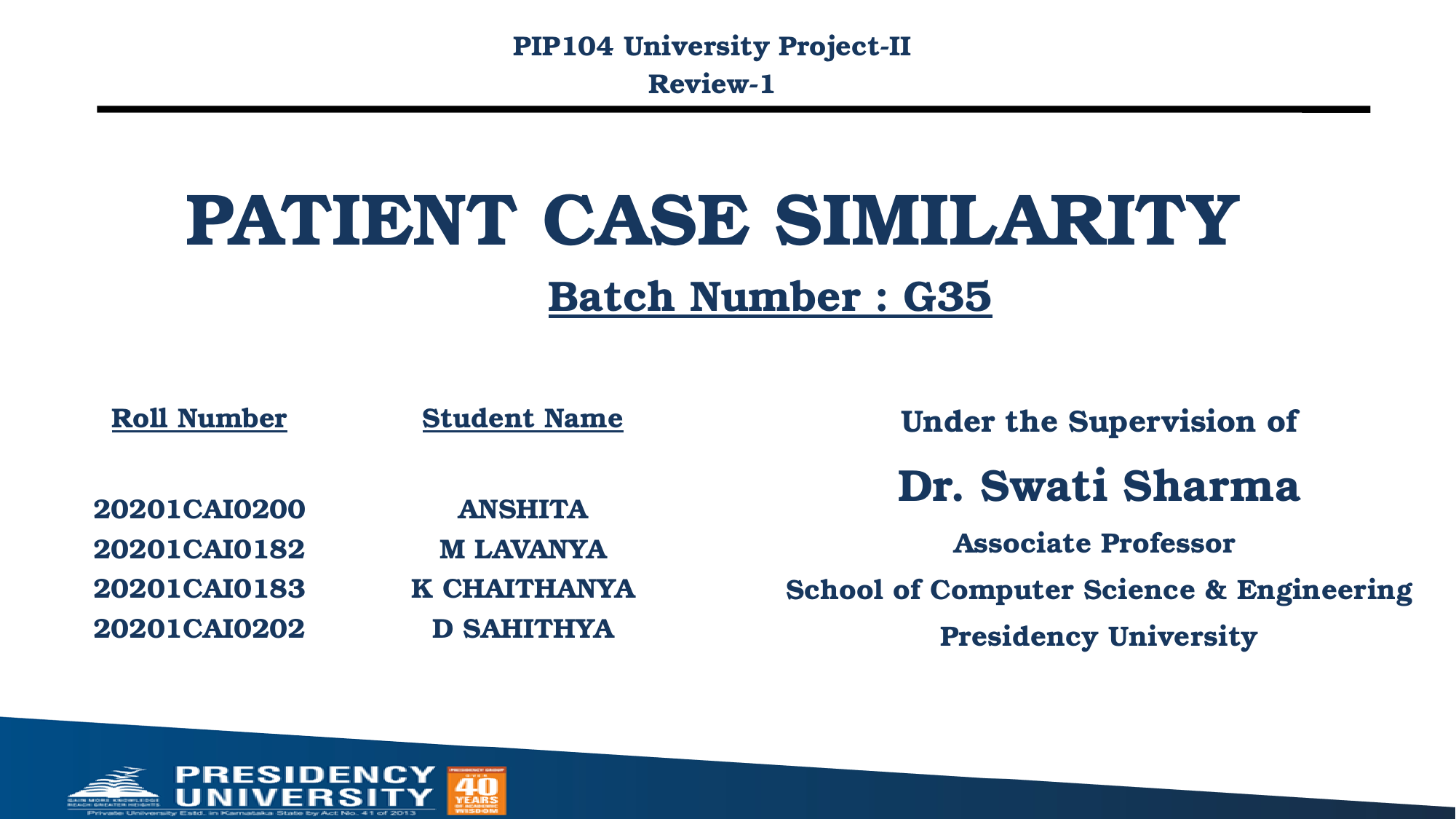

PIP104 University Project-II
Review-1
# PATIENT CASE SIMILARITY
Batch Number : G35

Under the Supervision of
Dr. Swati Sharma
Associate Professor
School of Computer Science & Engineering
Presidency University

| Roll Number | Student Name |
| --- | --- |
| 20201CAI0200 20201CAI0182 20201CAI0183 20201CAI0202 | ANSHITA M LAVANYA K CHAITHANYA D SAHITHYA |
|  |  |
|  |  |
|  |  |
|  |  |